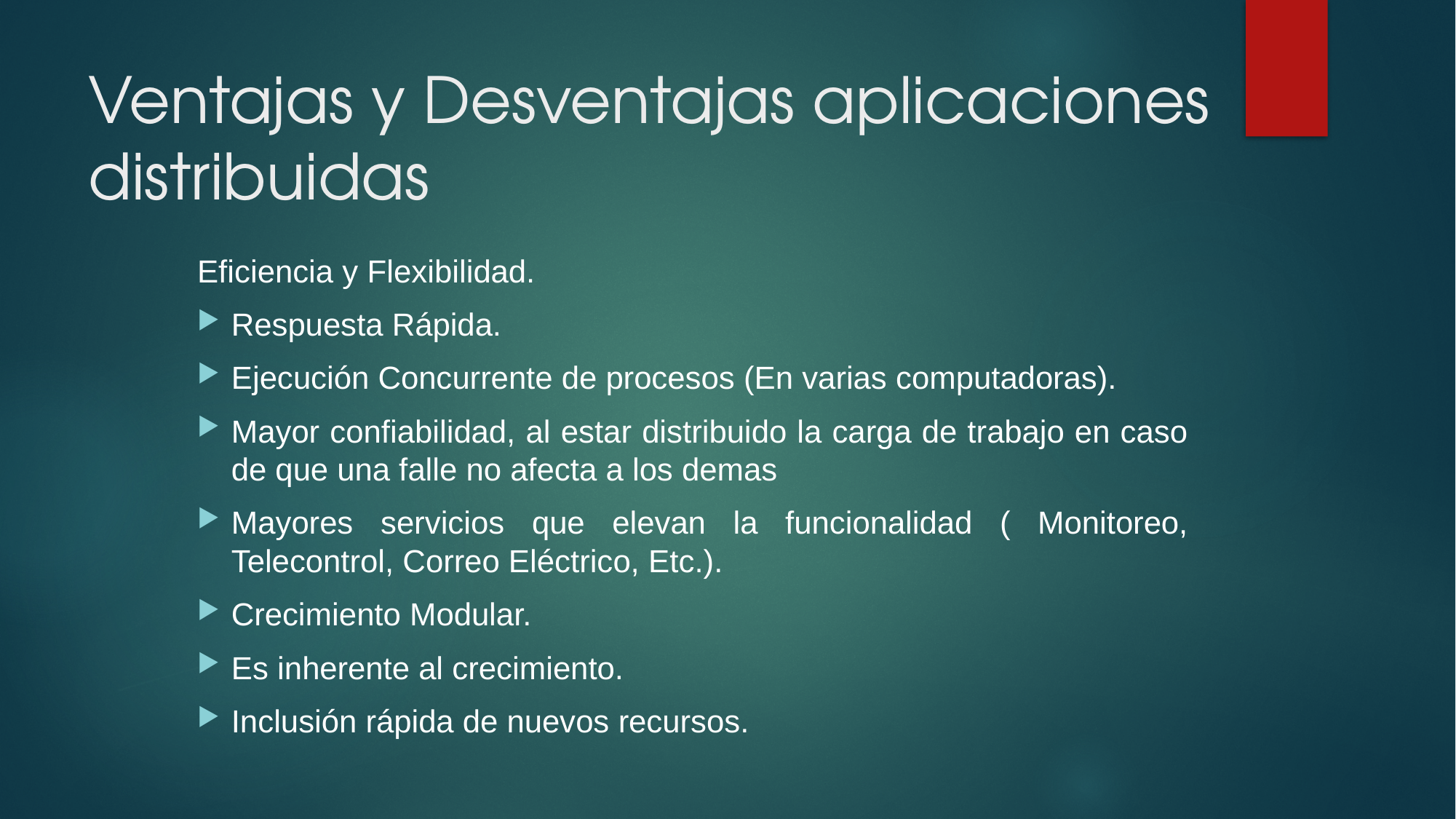

# Ventajas y Desventajas aplicaciones distribuidas
Eficiencia y Flexibilidad.
Respuesta Rápida.
Ejecución Concurrente de procesos (En varias computadoras).
Mayor confiabilidad, al estar distribuido la carga de trabajo en caso de que una falle no afecta a los demas
Mayores servicios que elevan la funcionalidad ( Monitoreo, Telecontrol, Correo Eléctrico, Etc.).
Crecimiento Modular.
Es inherente al crecimiento.
Inclusión rápida de nuevos recursos.